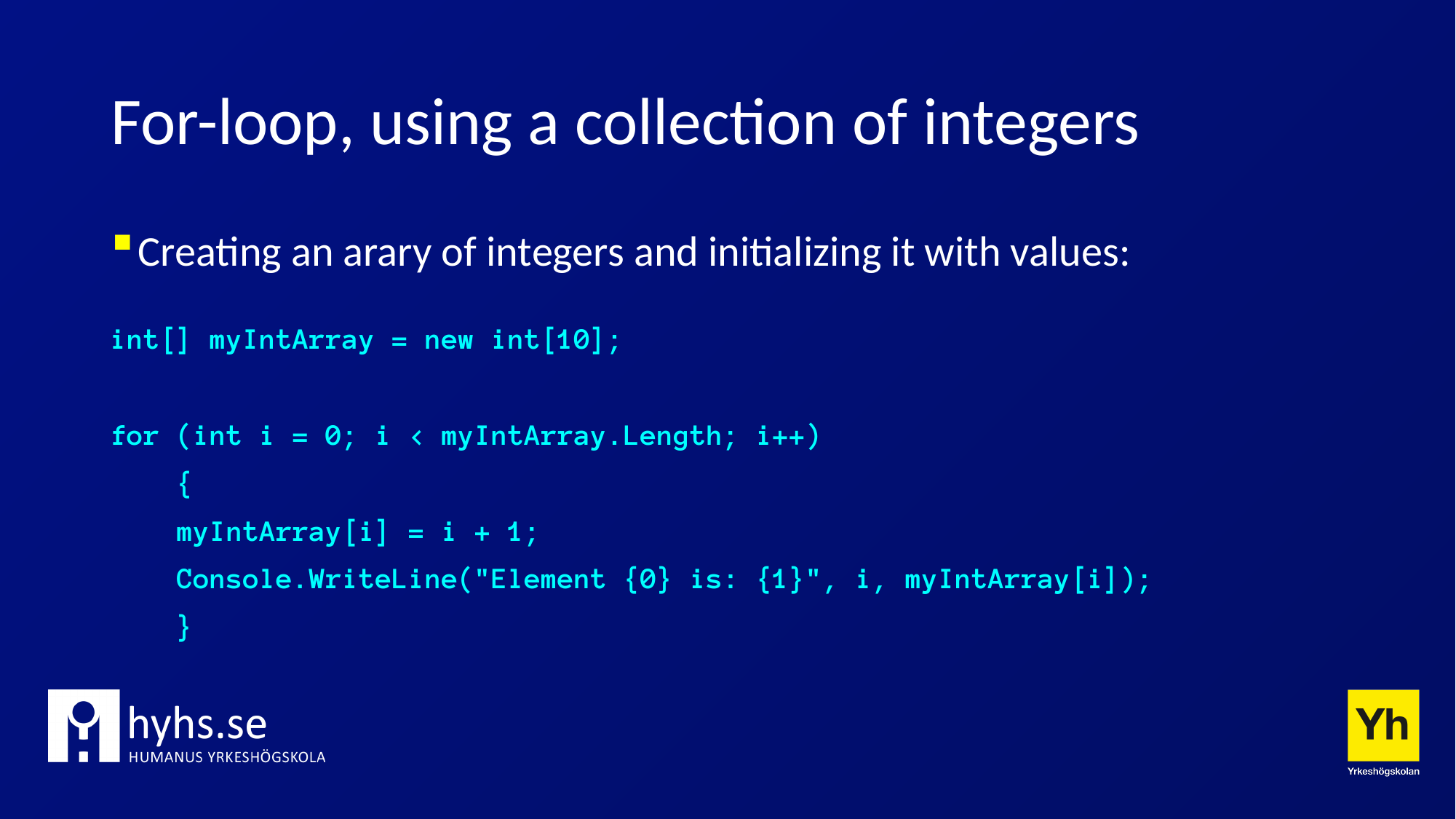

# For-loop, using a collection of integers
Creating an arary of integers and initializing it with values:

int[] myIntArray = new int[10];

for (int i = 0; i < myIntArray.Length; i++)
    {
    myIntArray[i] = i + 1;
    Console.WriteLine("Element {0} is: {1}", i, myIntArray[i]);
    }